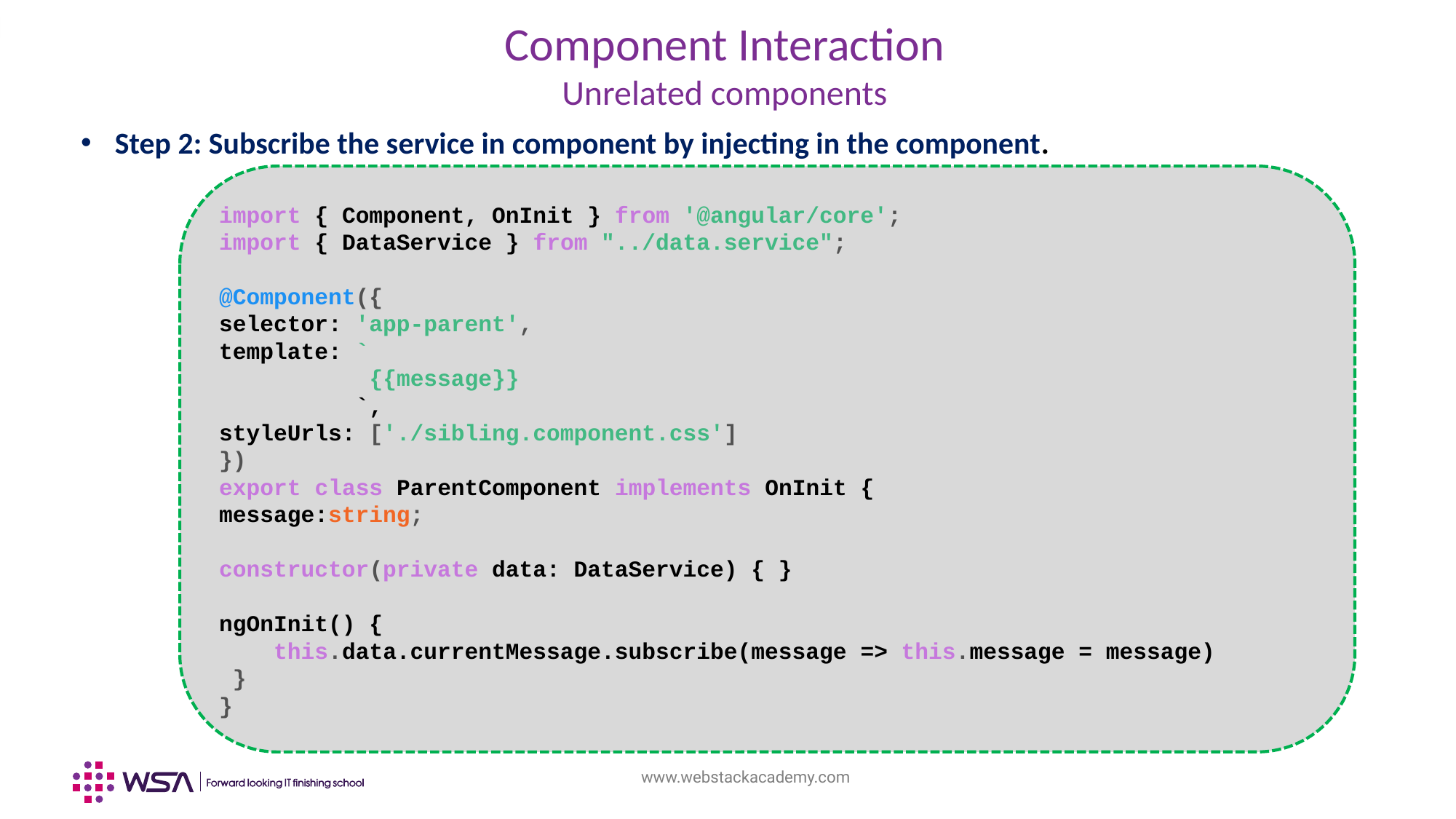

# Component Interaction Unrelated components

Step 2: Subscribe the service in component by injecting in the component.
import { Component, OnInit } from '@angular/core';
import { DataService } from "../data.service";
@Component({
selector: 'app-parent',
template: `
           {{message}}
          `,
styleUrls: ['./sibling.component.css']
})
export class ParentComponent implements OnInit {
message:string;
constructor(private data: DataService) { }
ngOnInit() {
    this.data.currentMessage.subscribe(message => this.message = message)
 }
}